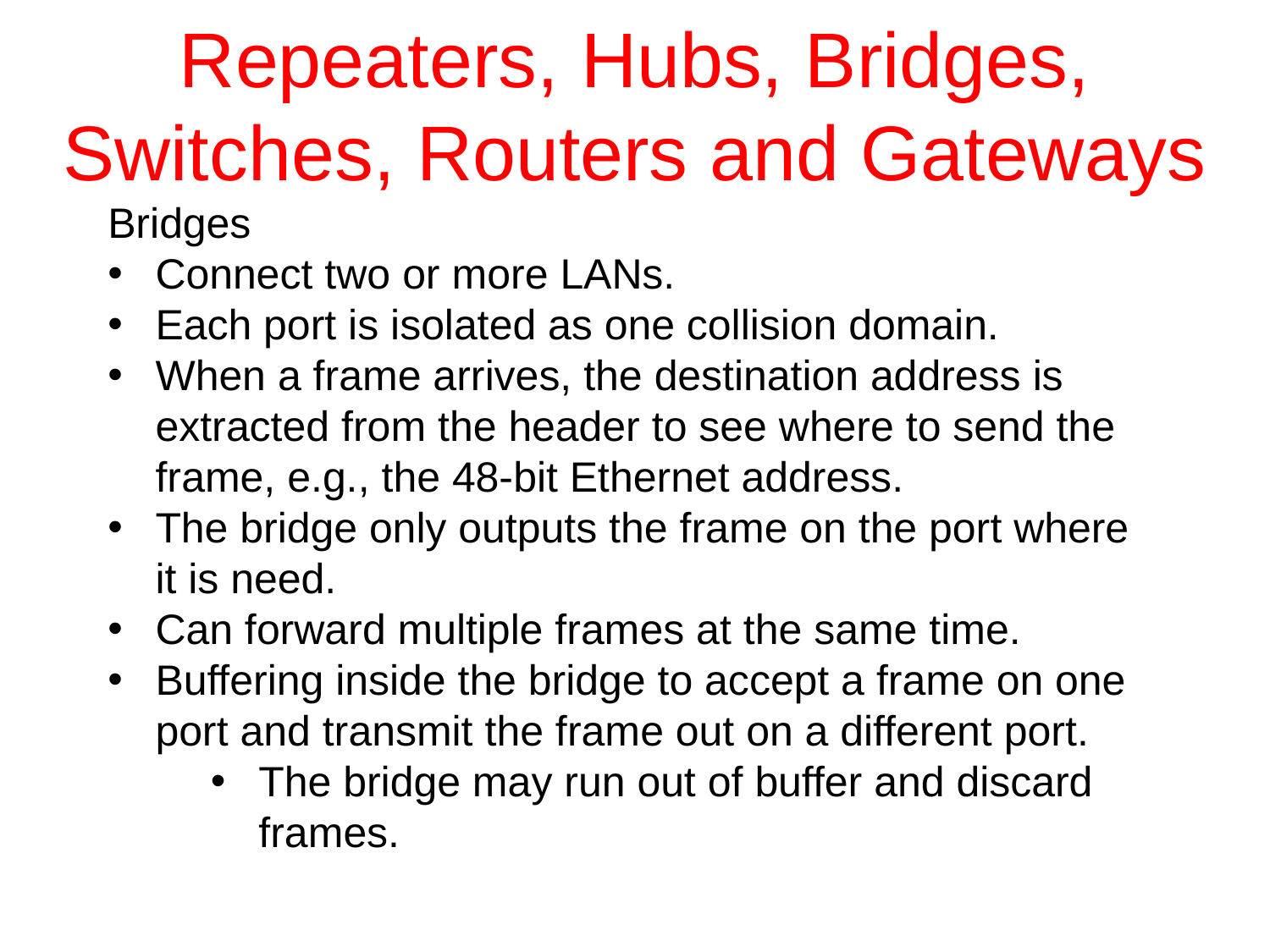

# Repeaters, Hubs, Bridges, Switches, Routers and Gateways
Bridges
Connect two or more LANs.
Each port is isolated as one collision domain.
When a frame arrives, the destination address is extracted from the header to see where to send the frame, e.g., the 48-bit Ethernet address.
The bridge only outputs the frame on the port where it is need.
Can forward multiple frames at the same time.
Buffering inside the bridge to accept a frame on one port and transmit the frame out on a different port.
The bridge may run out of buffer and discard frames.